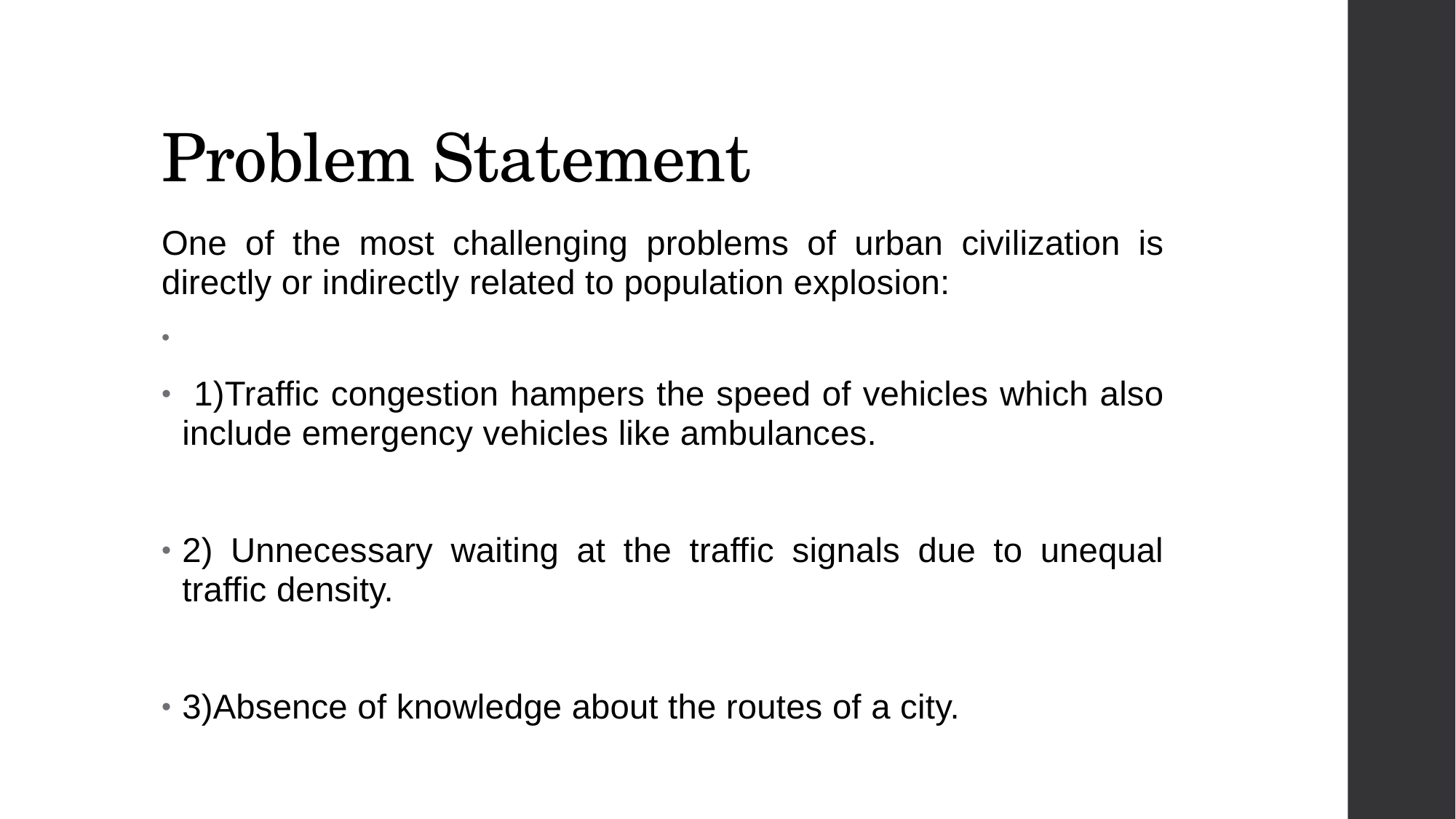

# Problem Statement
One of the most challenging problems of urban civilization is directly or indirectly related to population explosion:

 1)Traffic congestion hampers the speed of vehicles which also include emergency vehicles like ambulances.

2) Unnecessary waiting at the traffic signals due to unequal traffic density.

3)Absence of knowledge about the routes of a city.